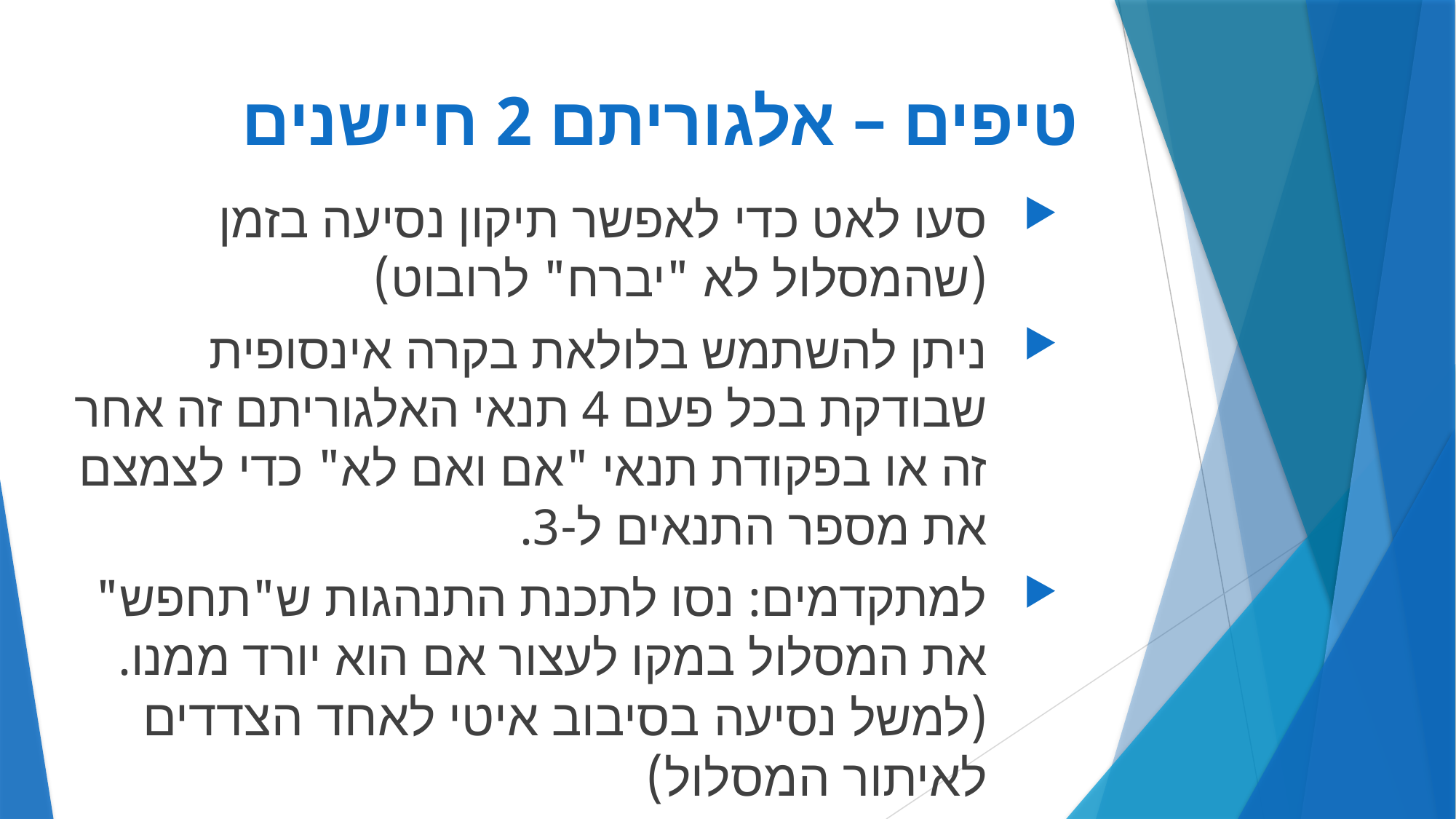

# טיפים – אלגוריתם 2 חיישנים
סעו לאט כדי לאפשר תיקון נסיעה בזמן (שהמסלול לא "יברח" לרובוט)
ניתן להשתמש בלולאת בקרה אינסופית שבודקת בכל פעם 4 תנאי האלגוריתם זה אחר זה או בפקודת תנאי "אם ואם לא" כדי לצמצם את מספר התנאים ל-3.
למתקדמים: נסו לתכנת התנהגות ש"תחפש" את המסלול במקו לעצור אם הוא יורד ממנו. (למשל נסיעה בסיבוב איטי לאחד הצדדים לאיתור המסלול)